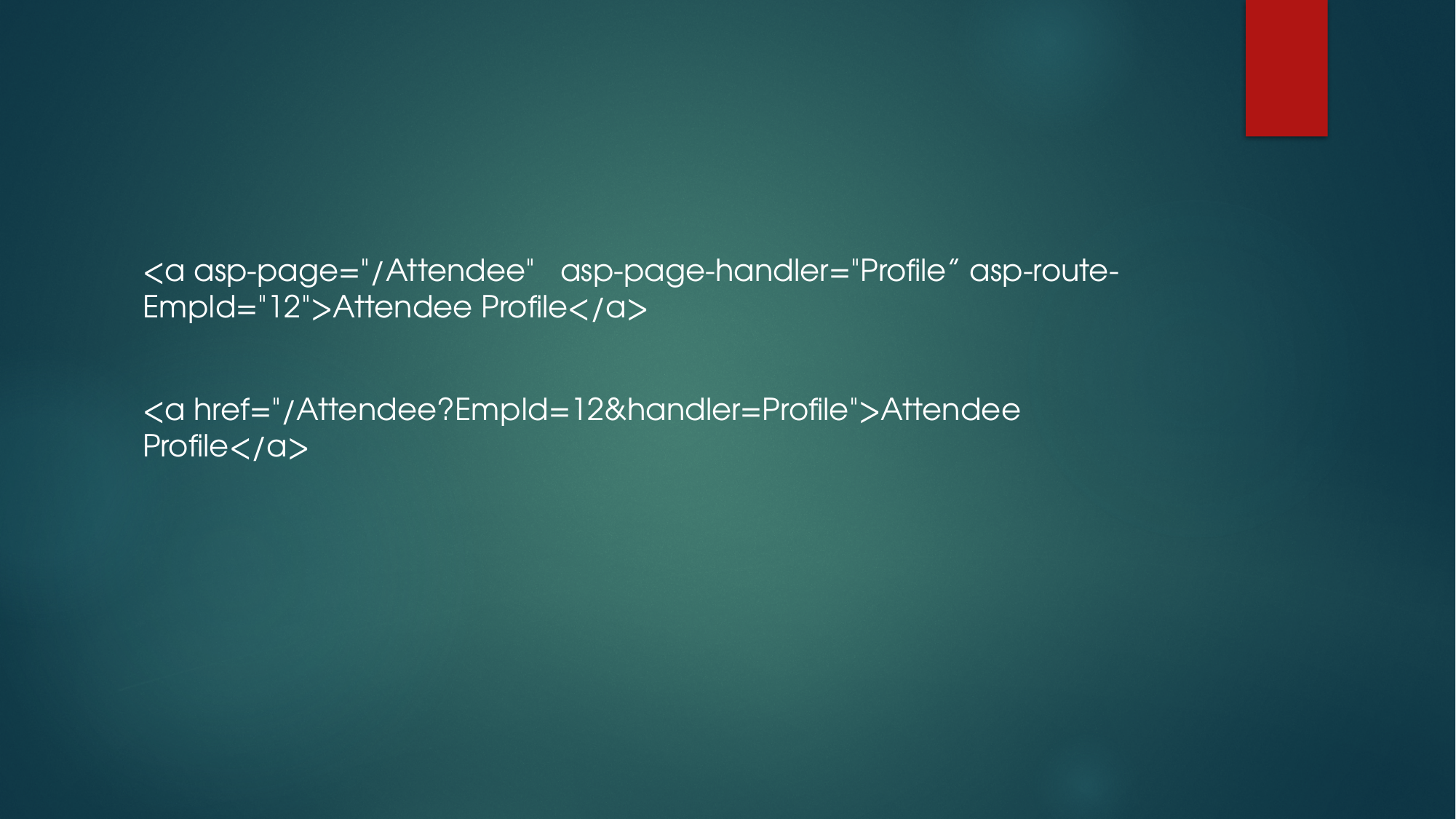

#
<a asp-page="/Attendee"   asp-page-handler="Profile” asp-route-EmpId="12">Attendee Profile</a>

<a href="/Attendee?EmpId=12&handler=Profile">Attendee Profile</a>